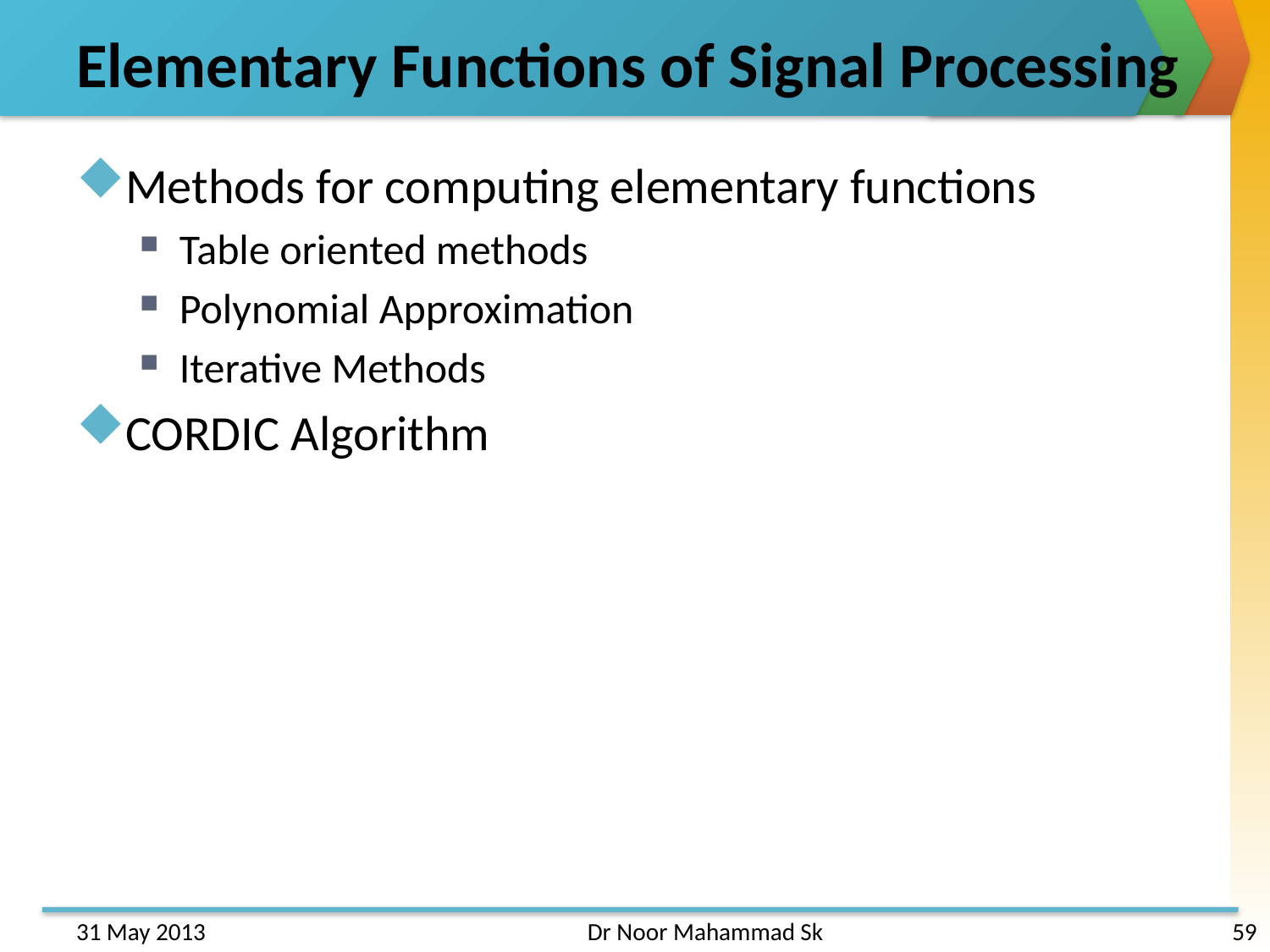

# Elementary Functions of Signal Processing
Methods for computing elementary functions
Table oriented methods
Polynomial Approximation
Iterative Methods
CORDIC Algorithm
31 May 2013
Dr Noor Mahammad Sk
59